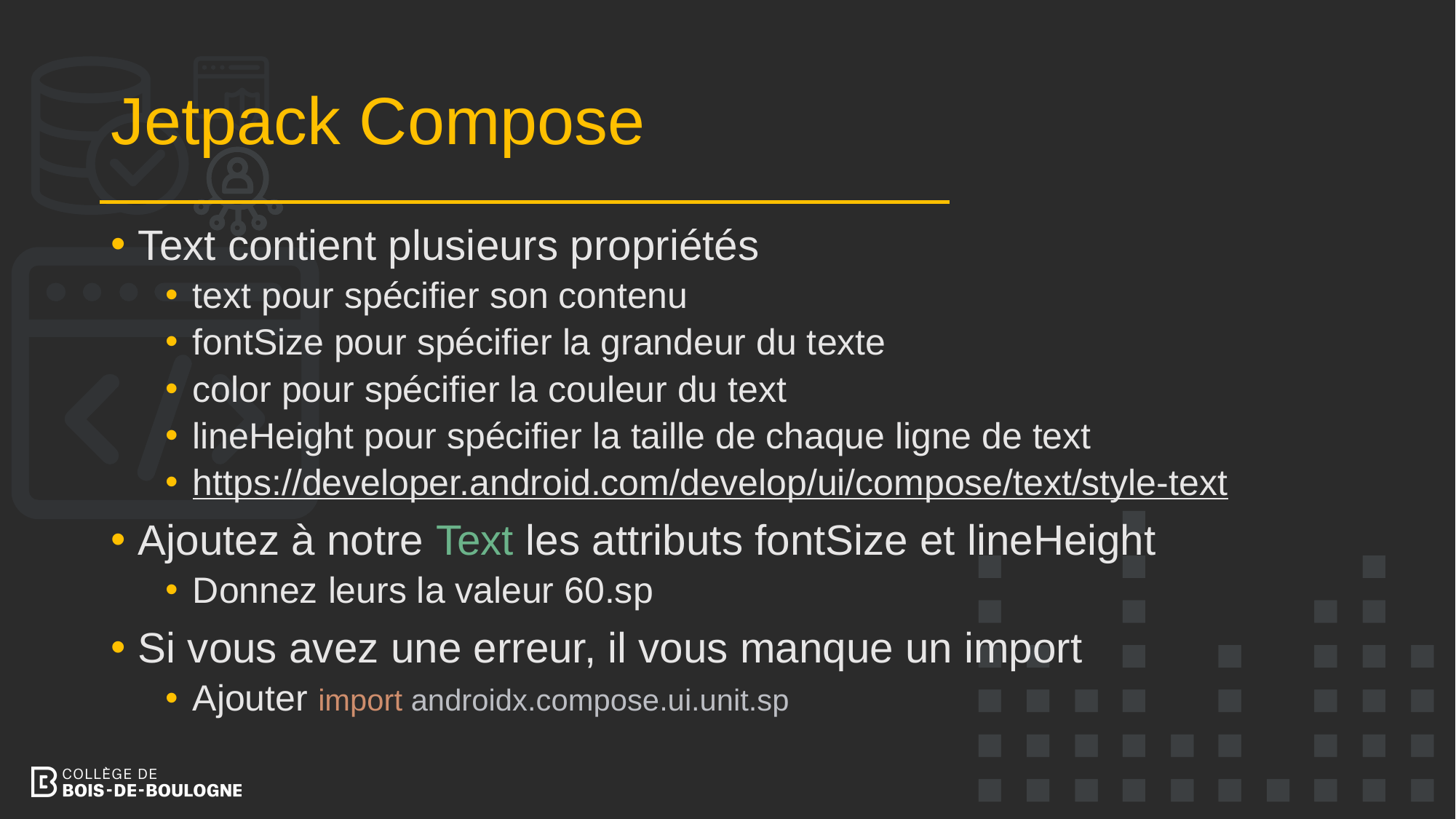

# Jetpack Compose
Text contient plusieurs propriétés
text pour spécifier son contenu
fontSize pour spécifier la grandeur du texte
color pour spécifier la couleur du text
lineHeight pour spécifier la taille de chaque ligne de text
https://developer.android.com/develop/ui/compose/text/style-text
Ajoutez à notre Text les attributs fontSize et lineHeight
Donnez leurs la valeur 60.sp
Si vous avez une erreur, il vous manque un import
Ajouter import androidx.compose.ui.unit.sp